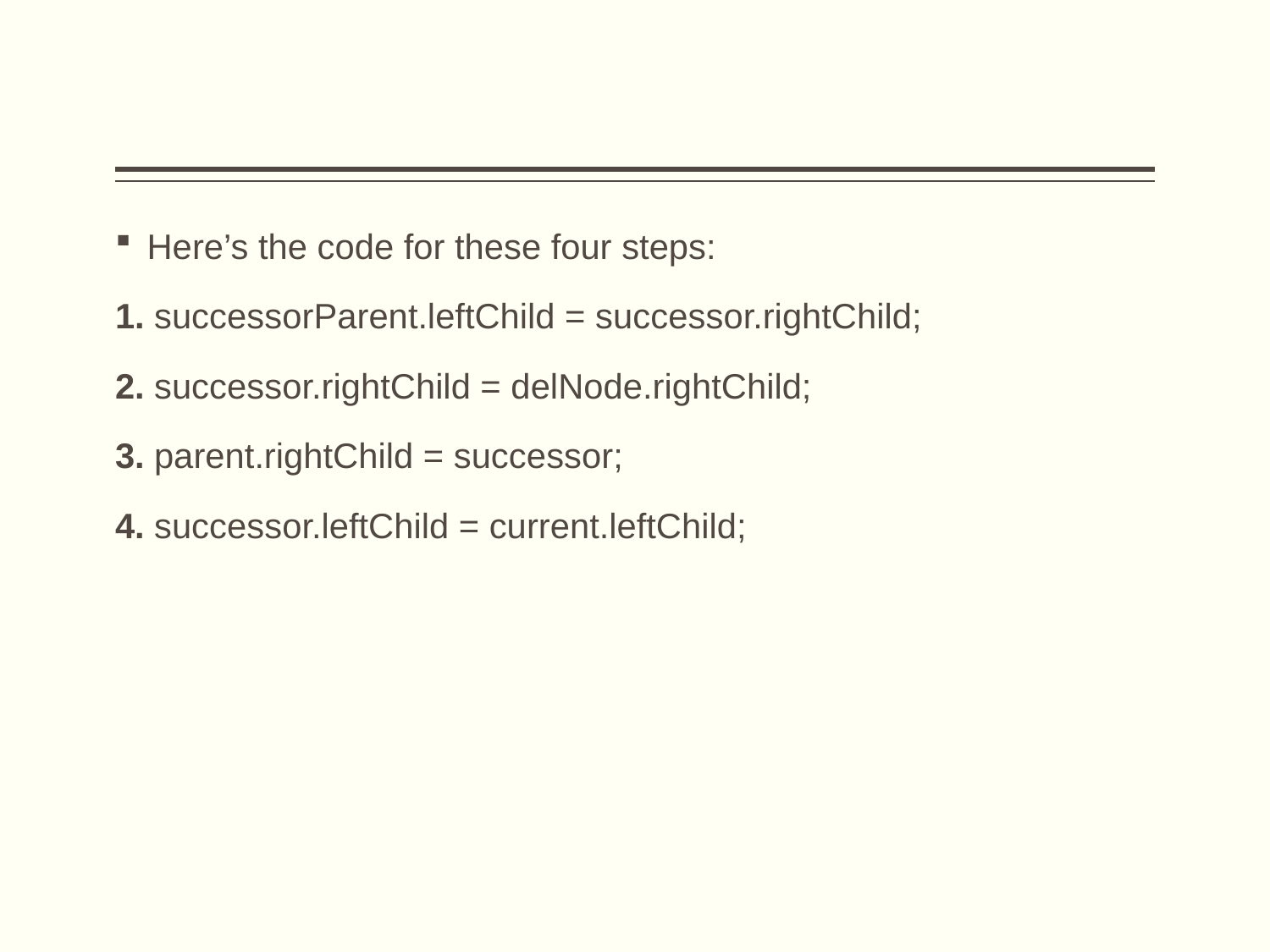

#
Here’s the code for these four steps:
1. successorParent.leftChild = successor.rightChild;
2. successor.rightChild = delNode.rightChild;
3. parent.rightChild = successor;
4. successor.leftChild = current.leftChild;